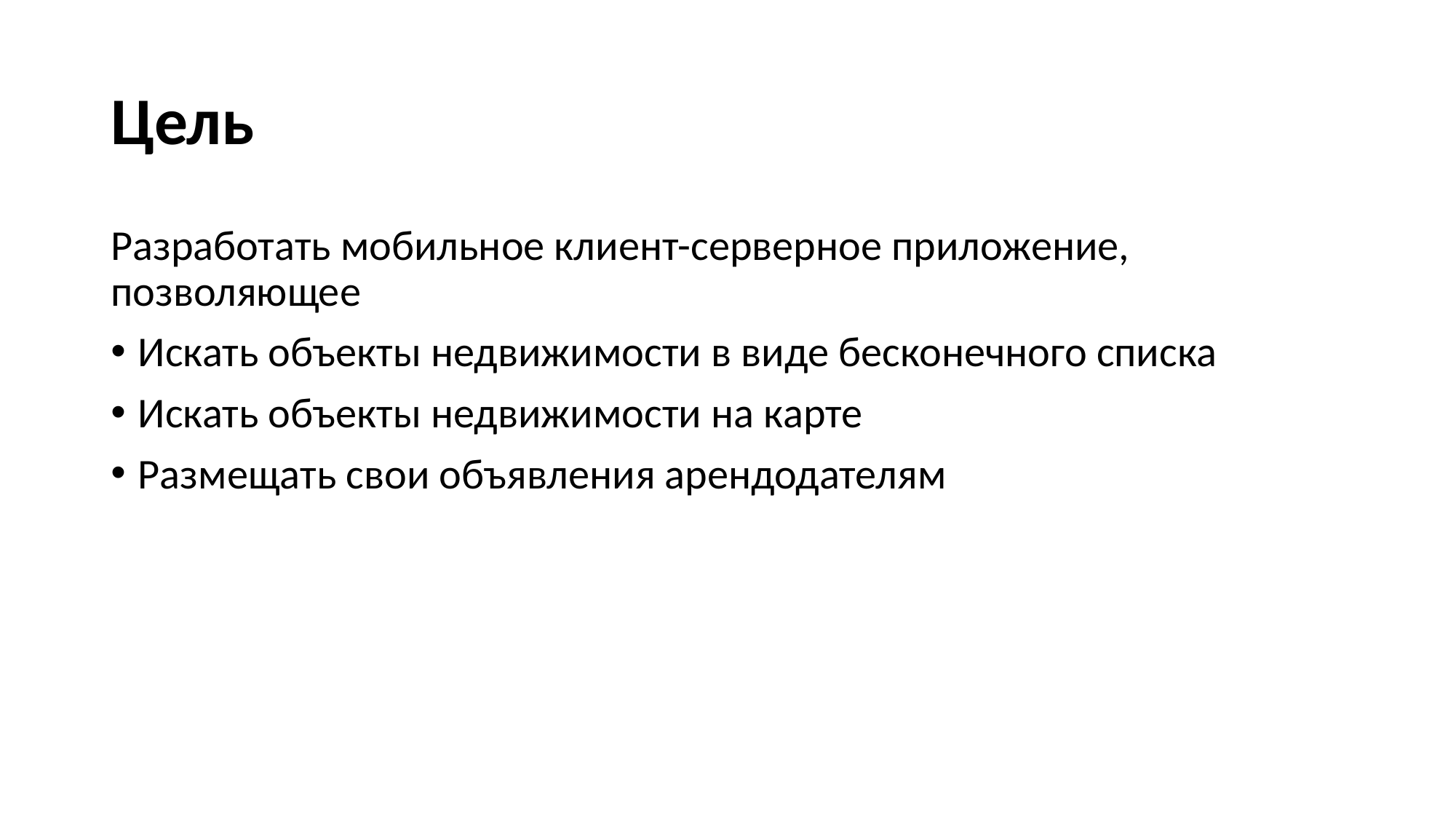

# Цель
Разработать мобильное клиент-серверное приложение, позволяющее
Искать объекты недвижимости в виде бесконечного списка
Искать объекты недвижимости на карте
Размещать свои объявления арендодателям